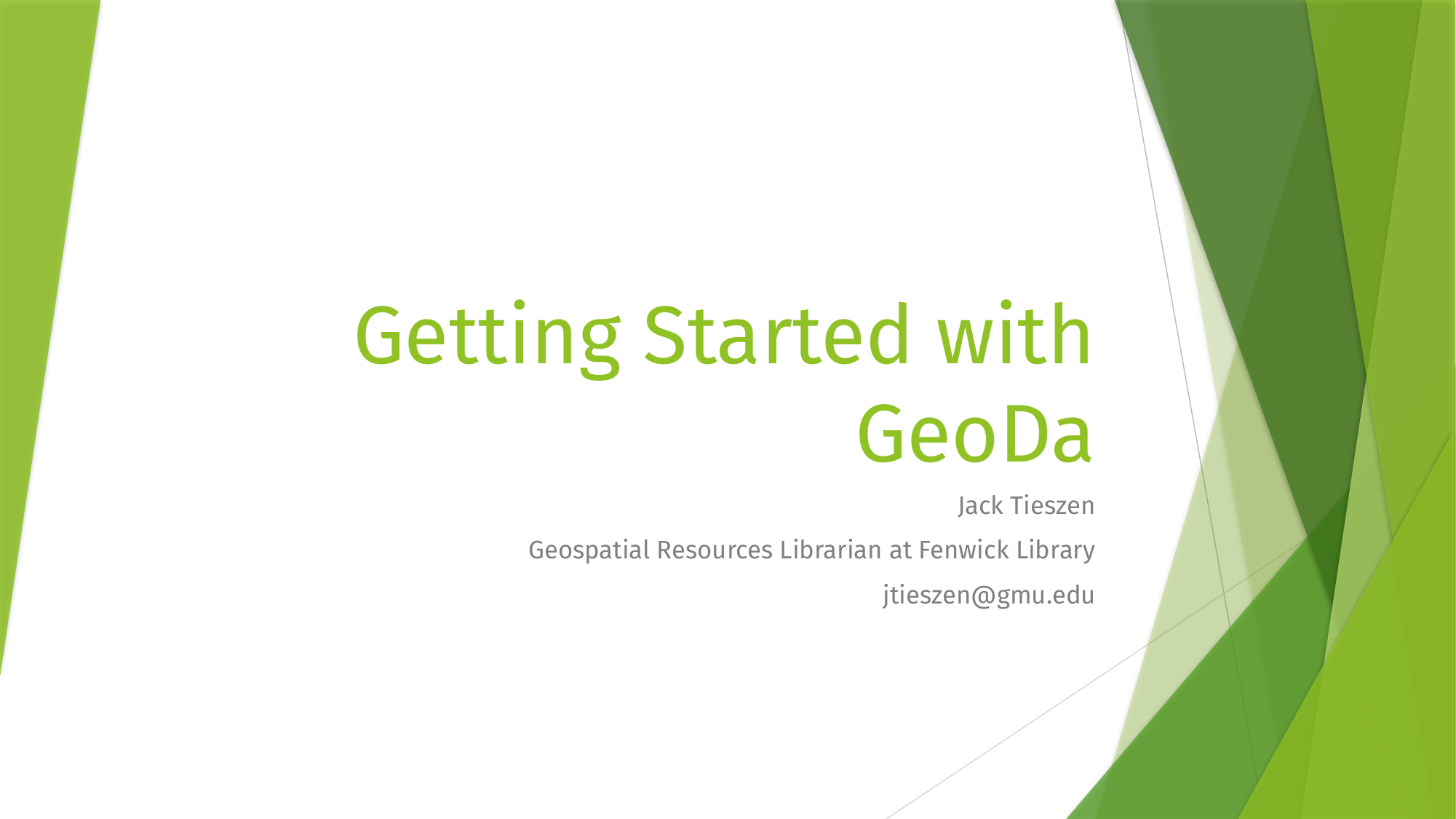

# Getting Started with GeoDa
Jack Tieszen
Geospatial Resources Librarian at Fenwick Library
jtieszen@gmu.edu